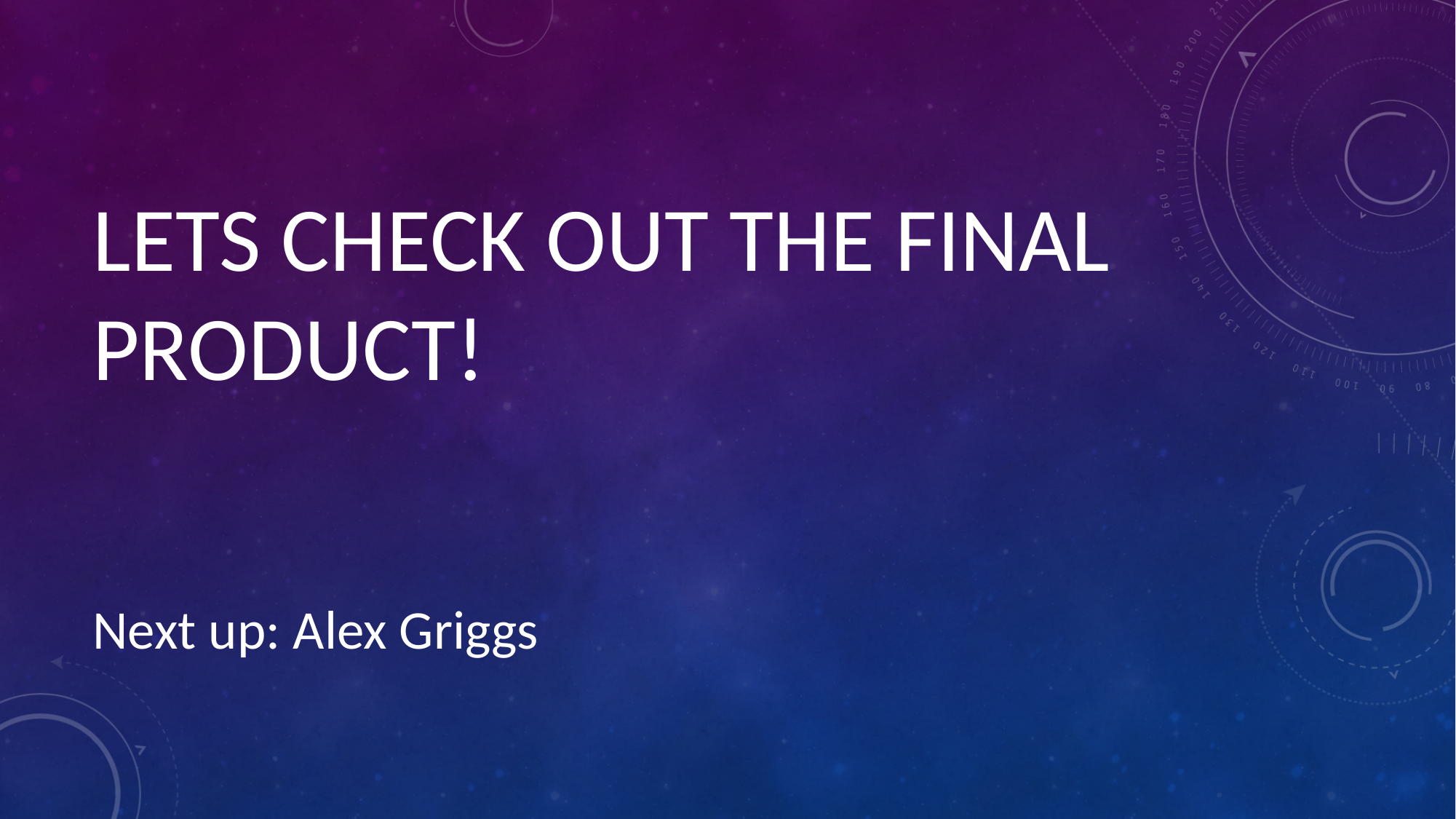

# Lets check out the final product!
Next up: Alex Griggs